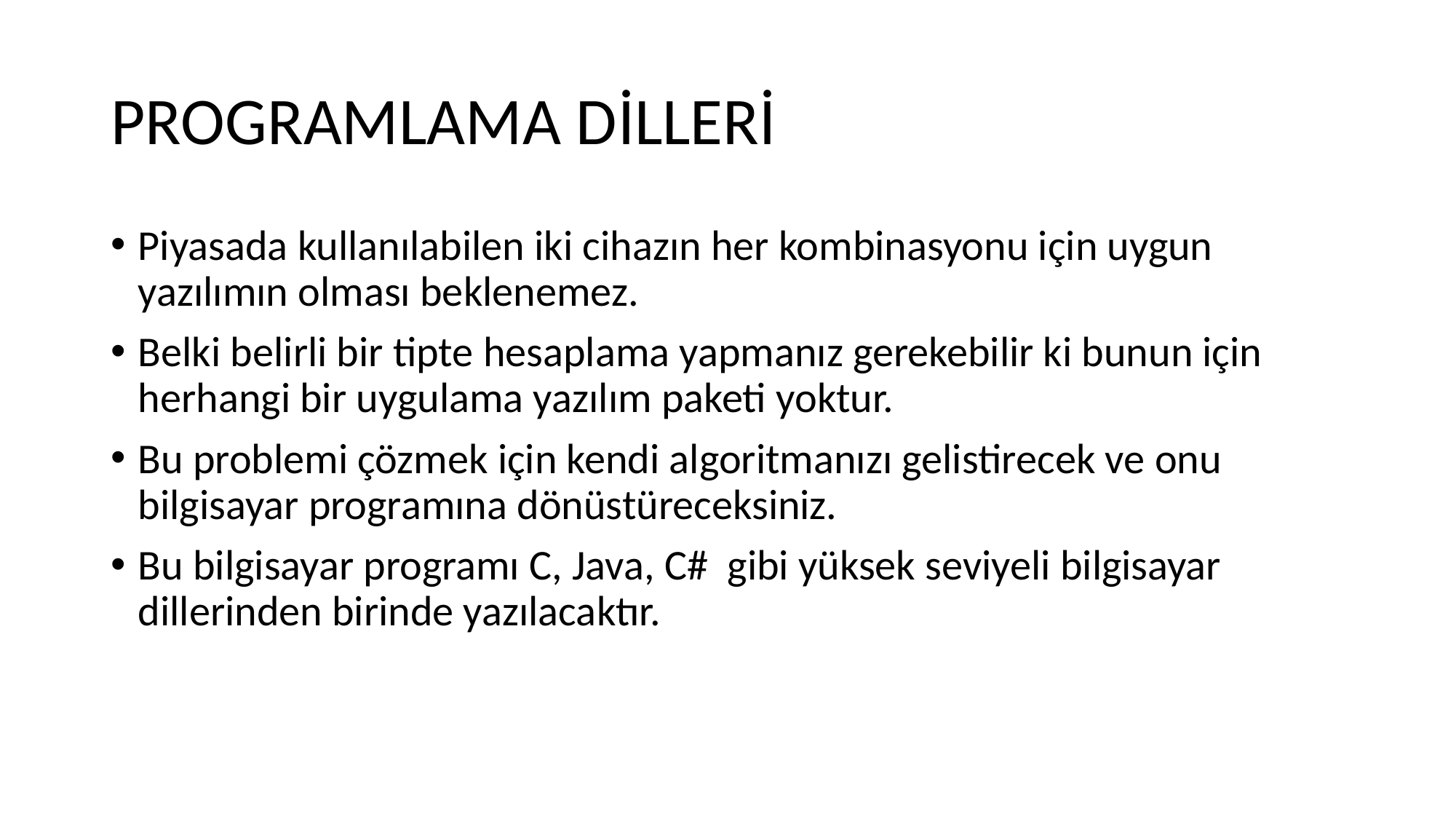

# PROGRAMLAMA DİLLERİ
Piyasada kullanılabilen iki cihazın her kombinasyonu için uygun yazılımın olması beklenemez.
Belki belirli bir tipte hesaplama yapmanız gerekebilir ki bunun için herhangi bir uygulama yazılım paketi yoktur.
Bu problemi çözmek için kendi algoritmanızı gelistirecek ve onu bilgisayar programına dönüstüreceksiniz.
Bu bilgisayar programı C, Java, C#  gibi yüksek seviyeli bilgisayar dillerinden birinde yazılacaktır.